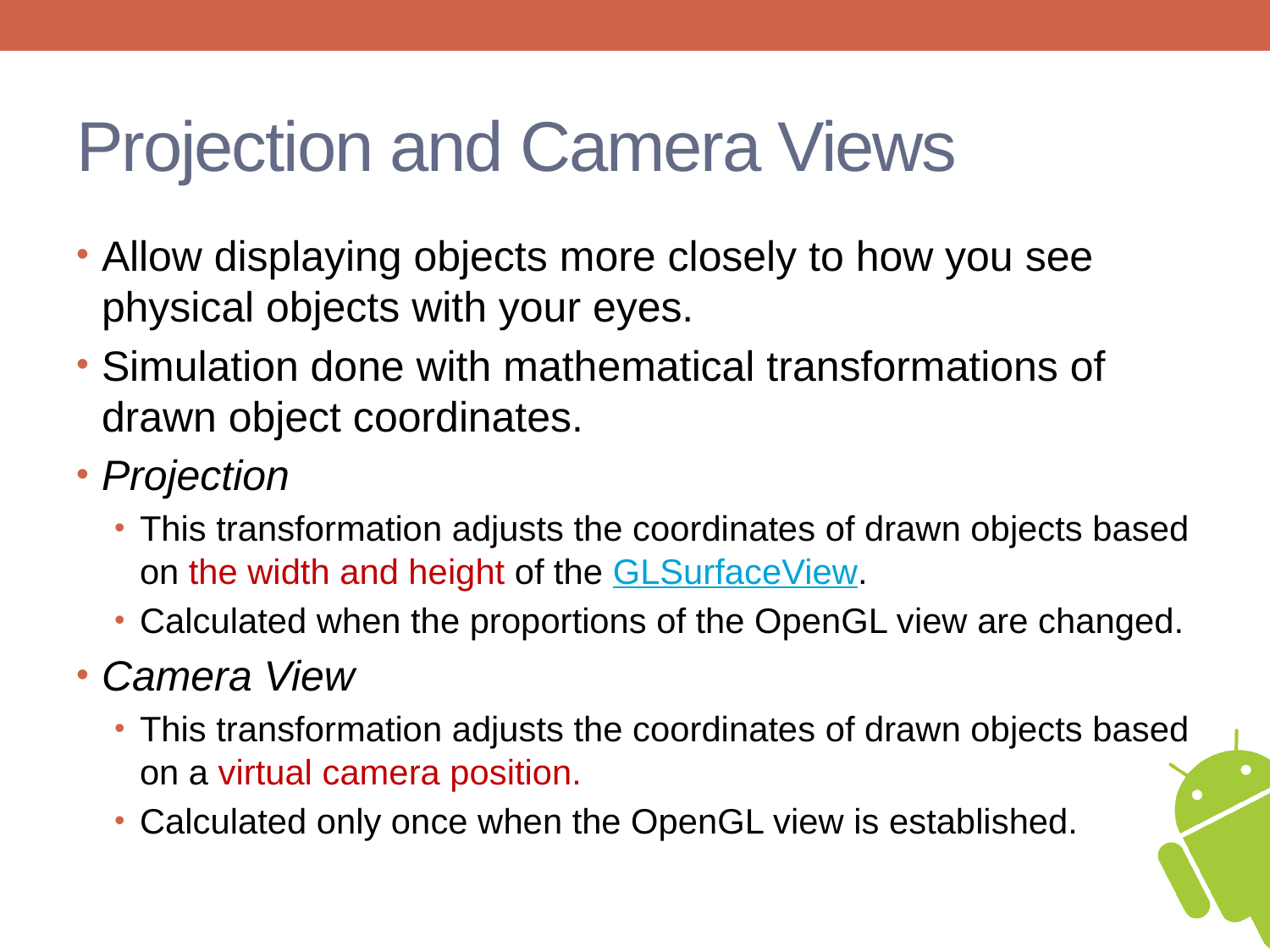

# Projection and Camera Views
Allow displaying objects more closely to how you see physical objects with your eyes.
Simulation done with mathematical transformations of drawn object coordinates.
Projection
This transformation adjusts the coordinates of drawn objects based on the width and height of the GLSurfaceView.
Calculated when the proportions of the OpenGL view are changed.
Camera View
This transformation adjusts the coordinates of drawn objects based on a virtual camera position.
Calculated only once when the OpenGL view is established.